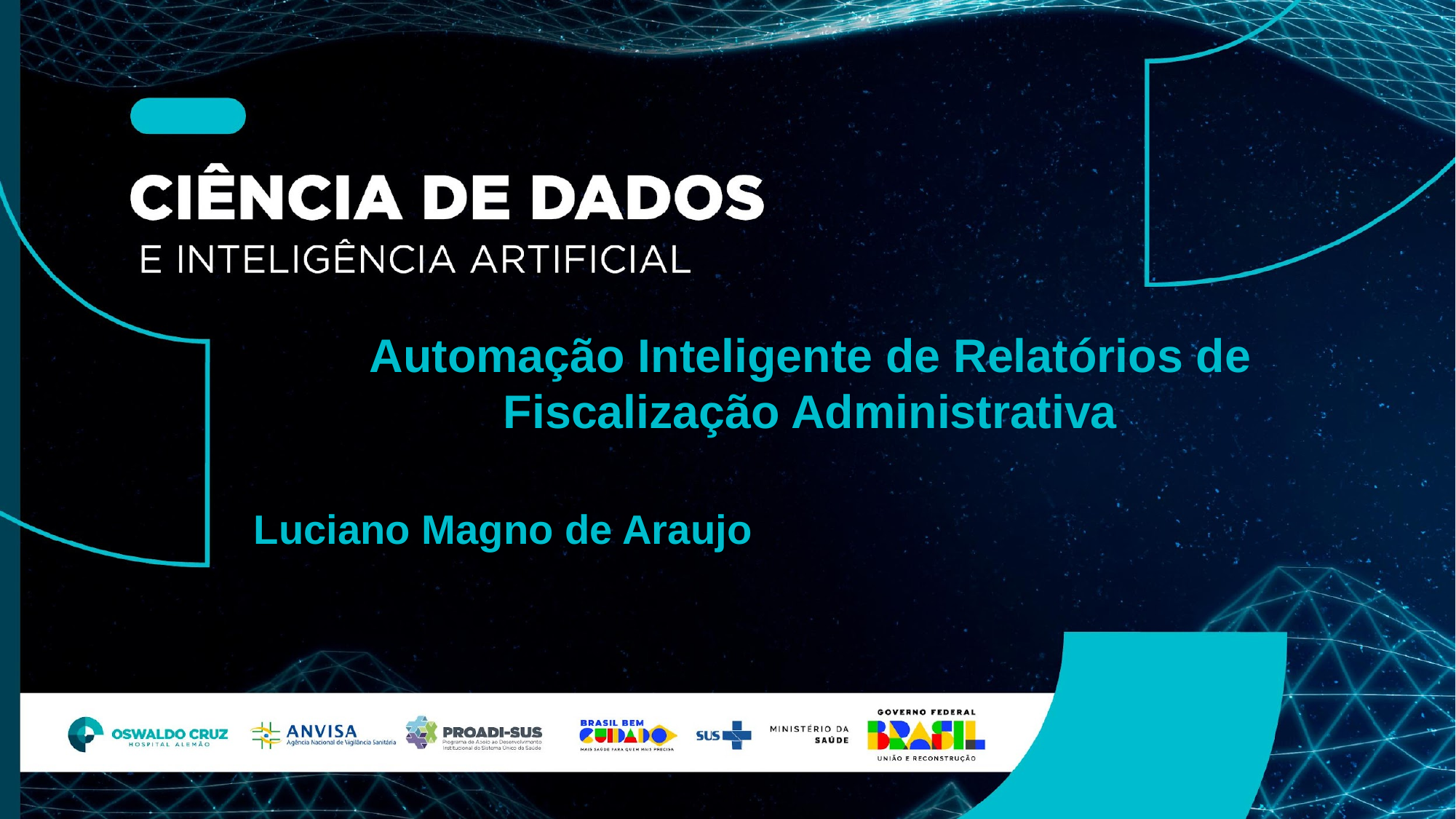

Automação Inteligente de Relatórios de Fiscalização Administrativa

Luciano Magno de Araujo